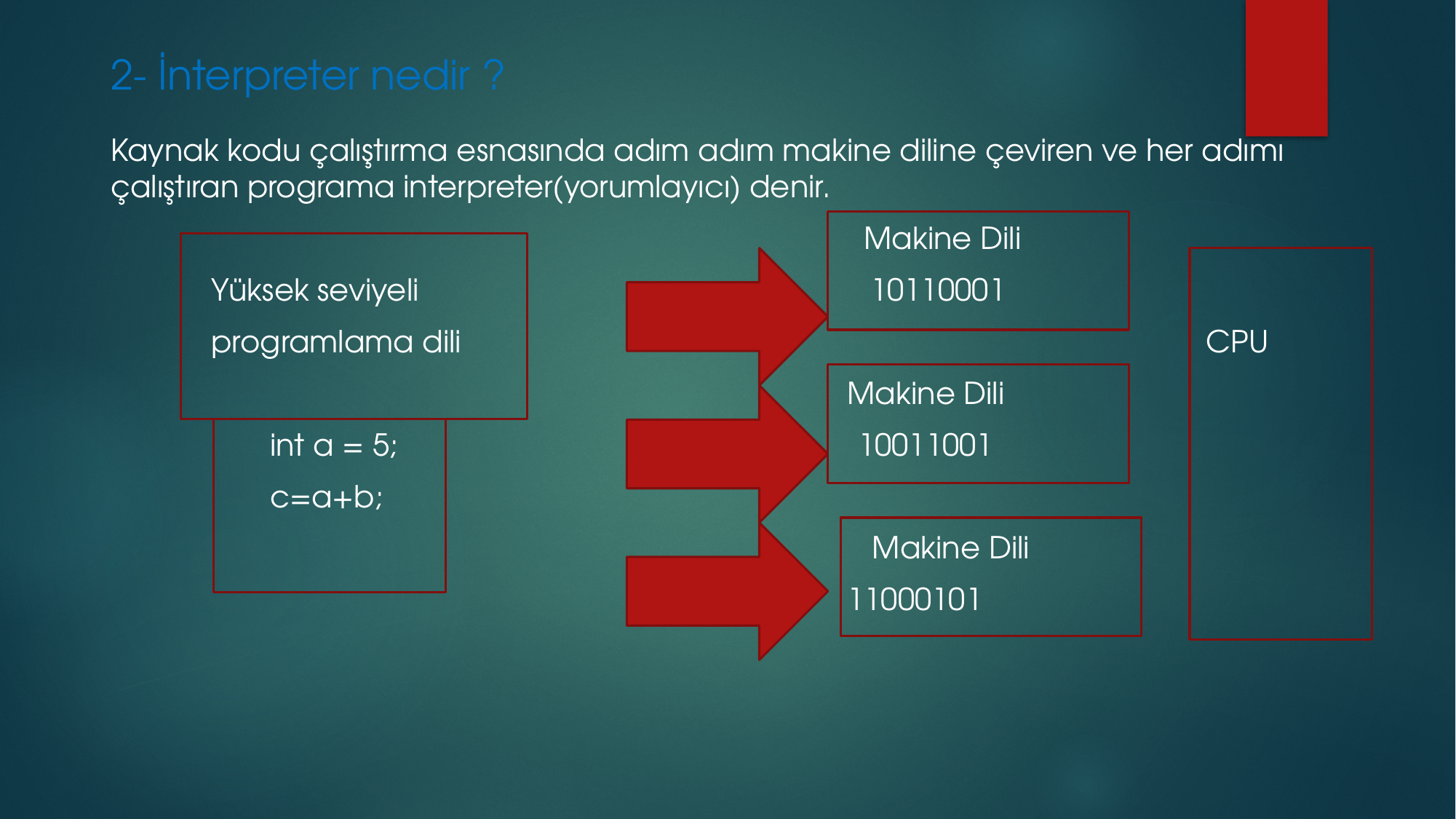

# 2- İnterpreter nedir ?
Kaynak kodu çalıştırma esnasında adım adım makine diline çeviren ve her adımı çalıştıran programa interpreter(yorumlayıcı) denir.
                                                                                          Makine Dili
            Yüksek seviyeli                                                      10110001
            programlama dili                                                                                         CPU
                                                                                        Makine Dili
                   int a = 5;                                                       10011001
                   c=a+b;
                                                                                           Makine Dili
                                                                                        11000101